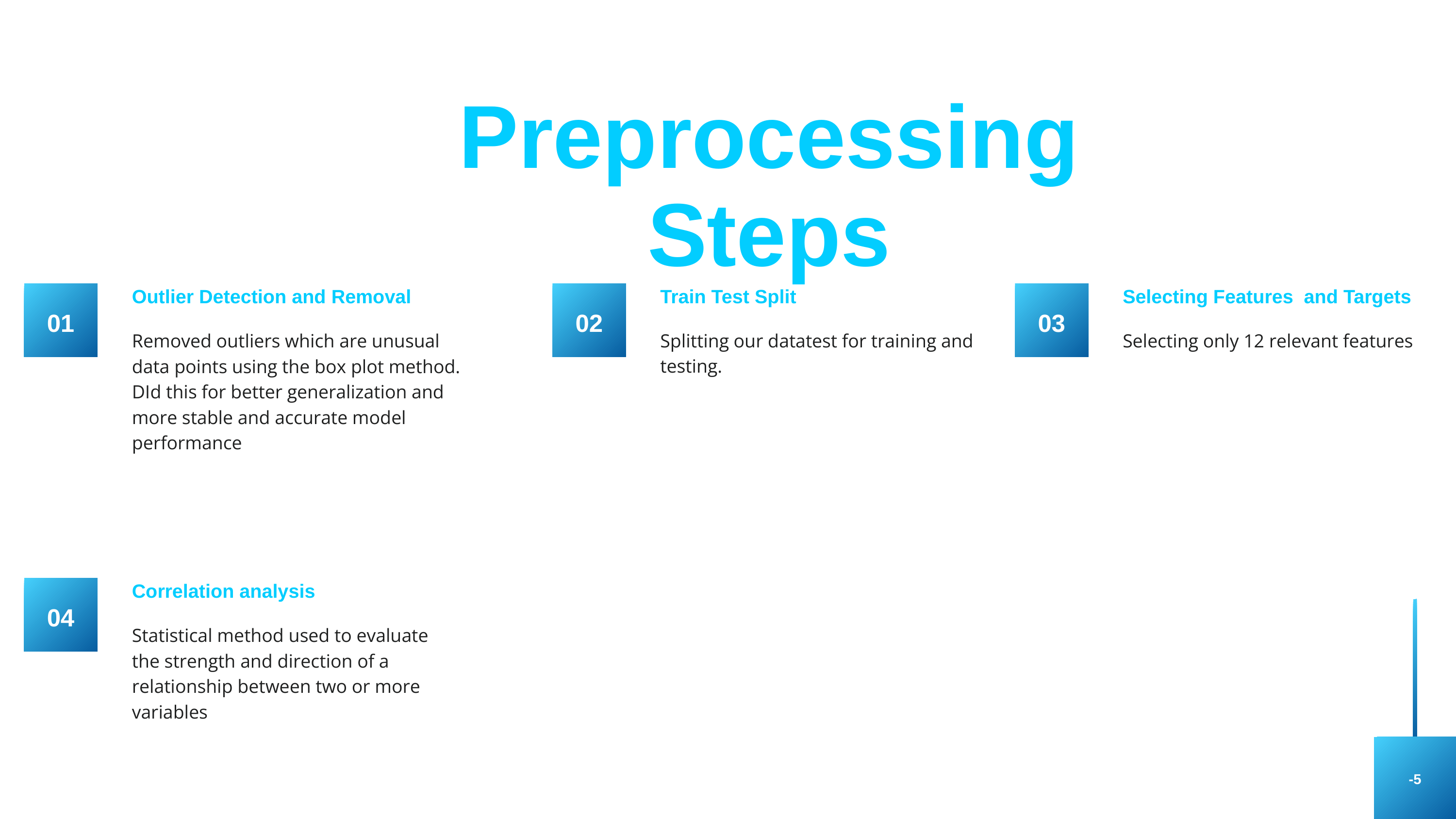

Preprocessing Steps
Outlier Detection and Removal
Train Test Split
Selecting Features  and Targets

01
02
03
Removed outliers which are unusual  data points using the box plot method. DId this for better generalization and more stable and accurate model performance
Splitting our datatest for training and testing.
Selecting only 12 relevant features
Correlation analysis

04

Statistical method used to evaluate the strength and direction of a relationship between two or more variables

-5